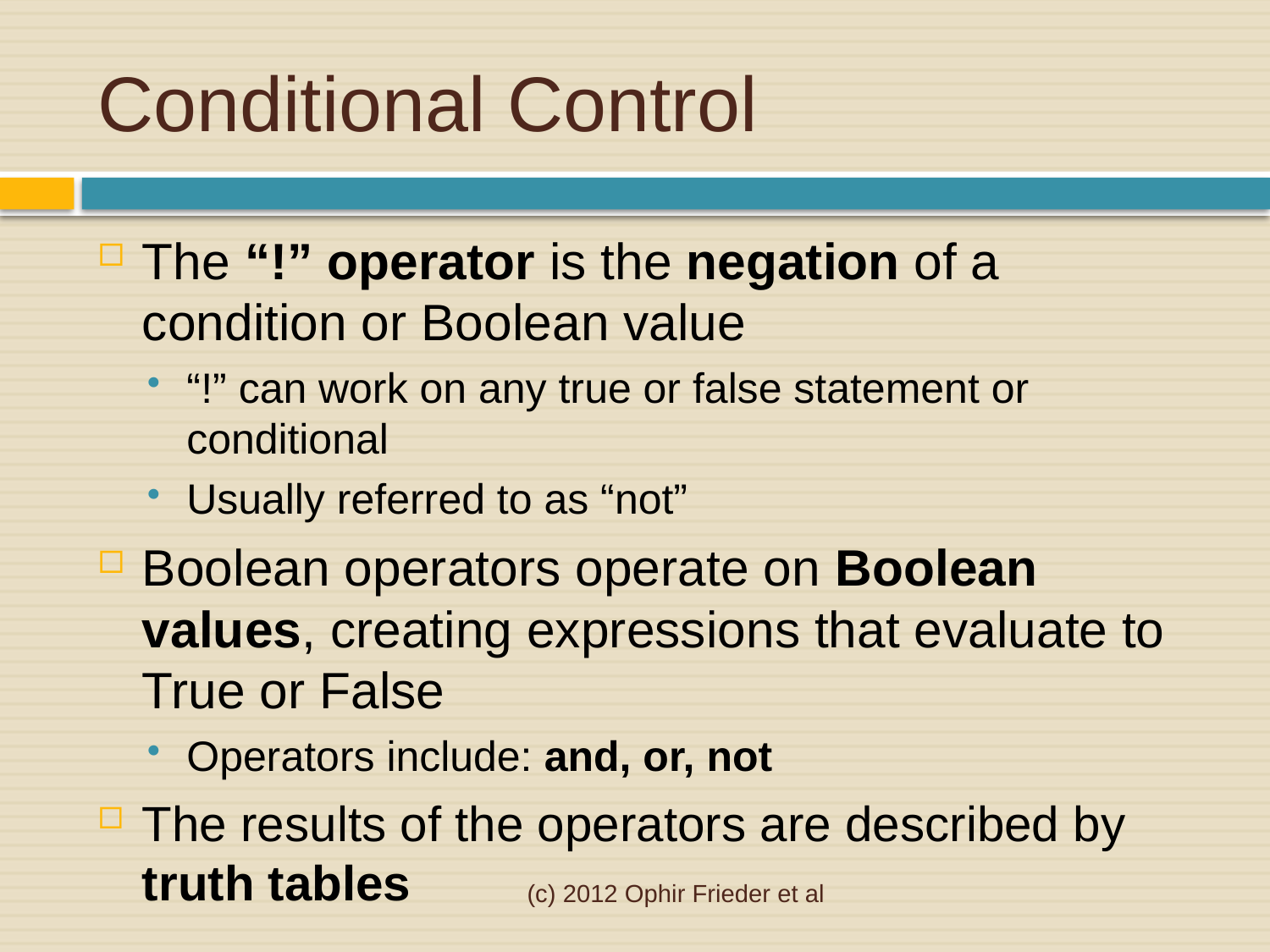

# Conditional Control
The “!” operator is the negation of a condition or Boolean value
“!” can work on any true or false statement or conditional
Usually referred to as “not”
Boolean operators operate on Boolean values, creating expressions that evaluate to True or False
Operators include: and, or, not
The results of the operators are described by truth tables

(c) 2012 Ophir Frieder et al